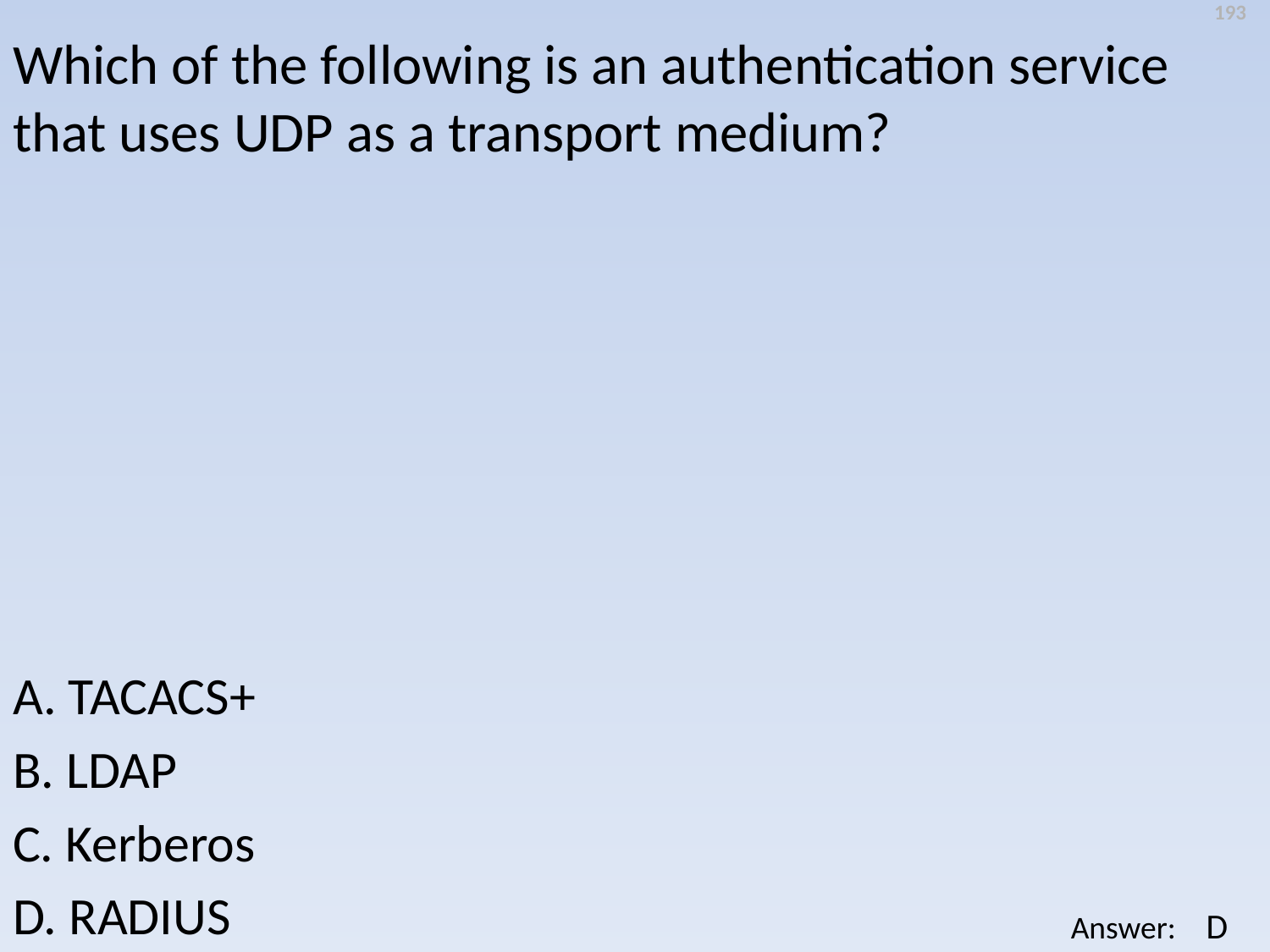

193
Which of the following is an authentication service that uses UDP as a transport medium?
A. TACACS+
B. LDAP
C. Kerberos
D. RADIUS
D